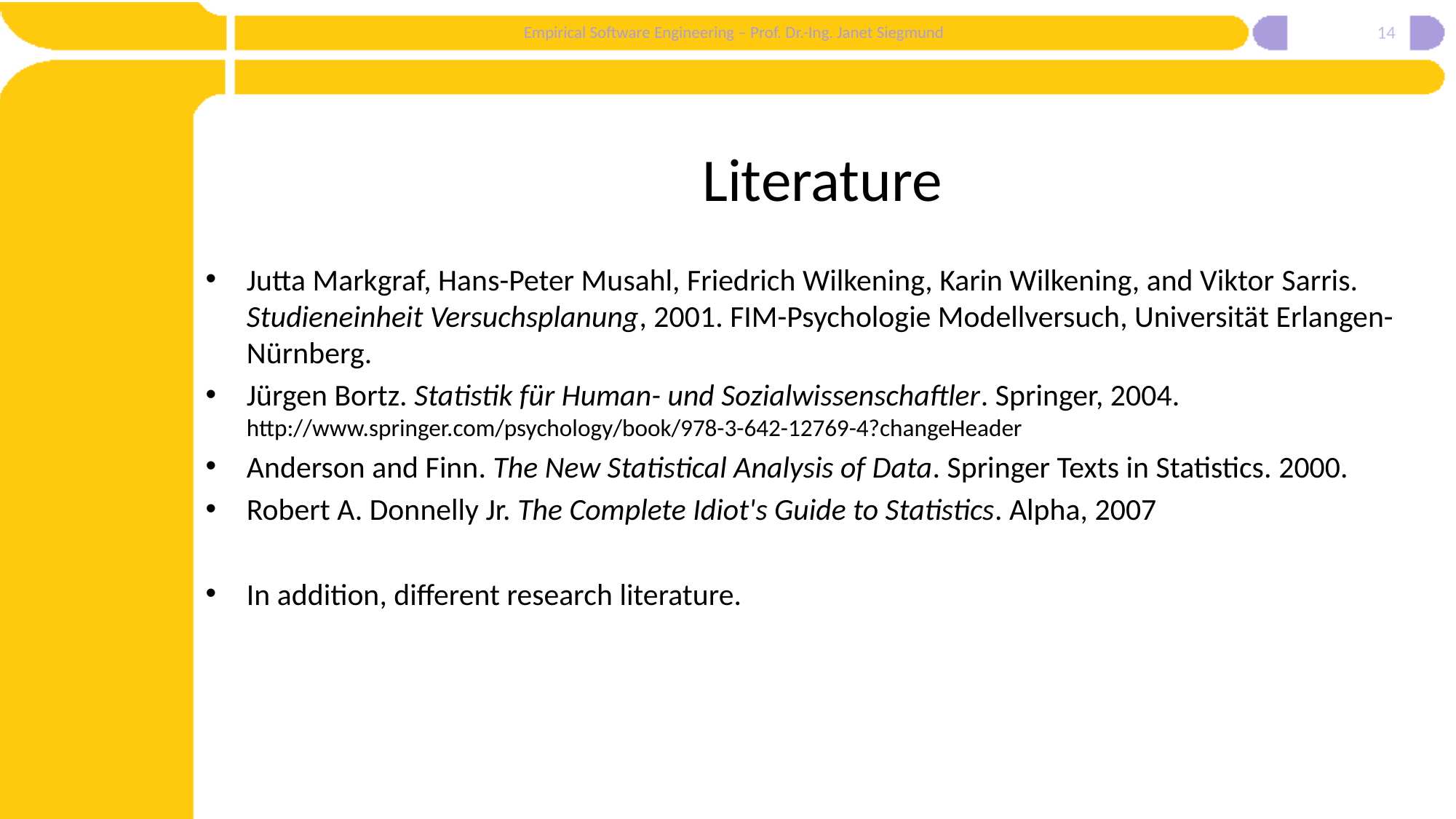

14
# Literature
Jutta Markgraf, Hans-Peter Musahl, Friedrich Wilkening, Karin Wilkening, and Viktor Sarris. Studieneinheit Versuchsplanung, 2001. FIM-Psychologie Modellversuch, Universität Erlangen-Nürnberg.
Jürgen Bortz. Statistik für Human- und Sozialwissenschaftler. Springer, 2004. http://www.springer.com/psychology/book/978-3-642-12769-4?changeHeader
Anderson and Finn. The New Statistical Analysis of Data. Springer Texts in Statistics. 2000.
Robert A. Donnelly Jr. The Complete Idiot's Guide to Statistics. Alpha, 2007

In addition, different research literature.